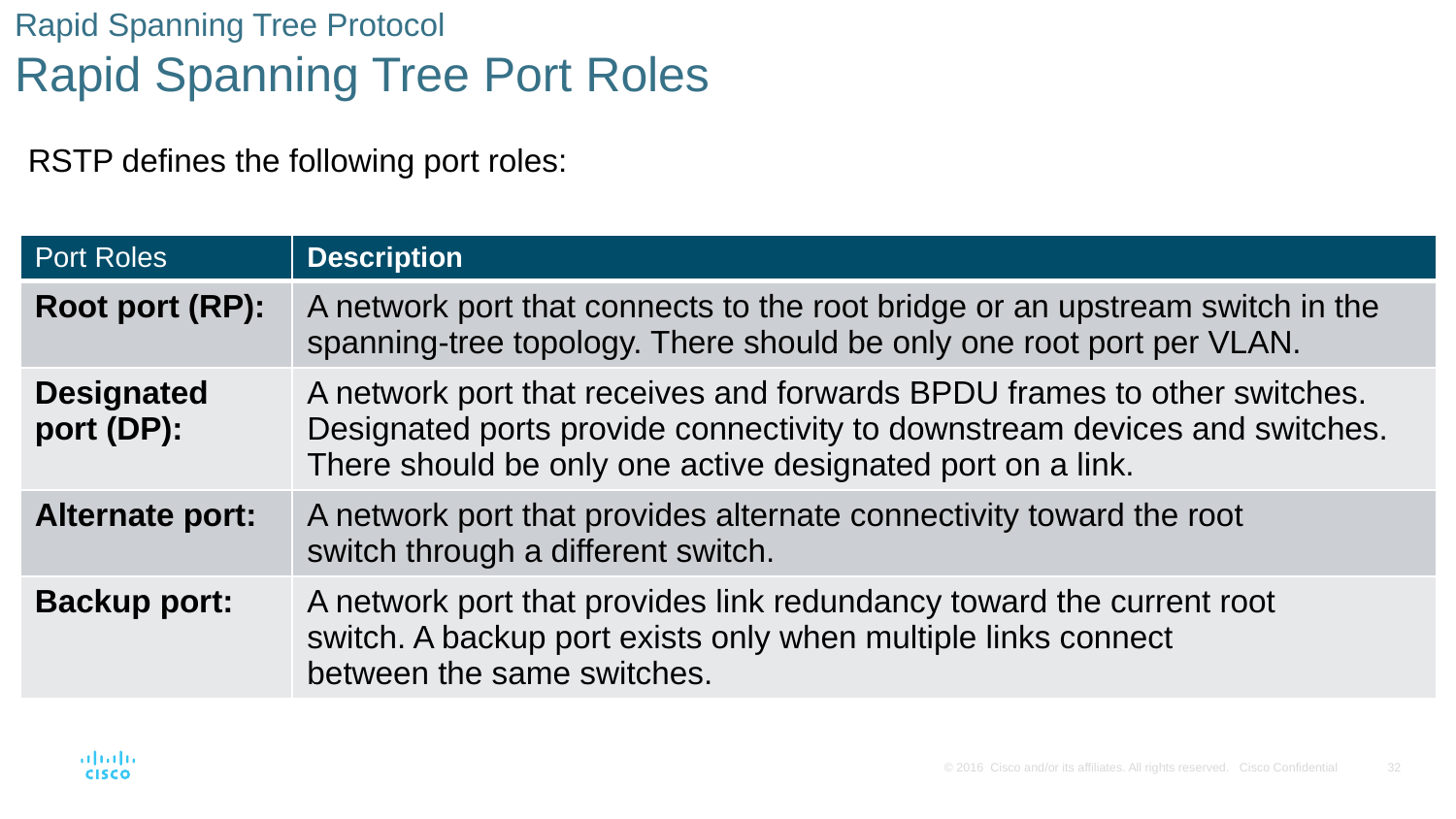

# Rapid Spanning Tree Protocol Rapid Spanning Tree Port Roles
RSTP defines the following port roles:
| Port Roles | Description |
| --- | --- |
| Root port (RP): | A network port that connects to the root bridge or an upstream switch in the spanning-tree topology. There should be only one root port per VLAN. |
| Designated port (DP): | A network port that receives and forwards BPDU frames to other switches. Designated ports provide connectivity to downstream devices and switches. There should be only one active designated port on a link. |
| Alternate port: | A network port that provides alternate connectivity toward the root switch through a different switch. |
| Backup port: | A network port that provides link redundancy toward the current root switch. A backup port exists only when multiple links connect between the same switches. |